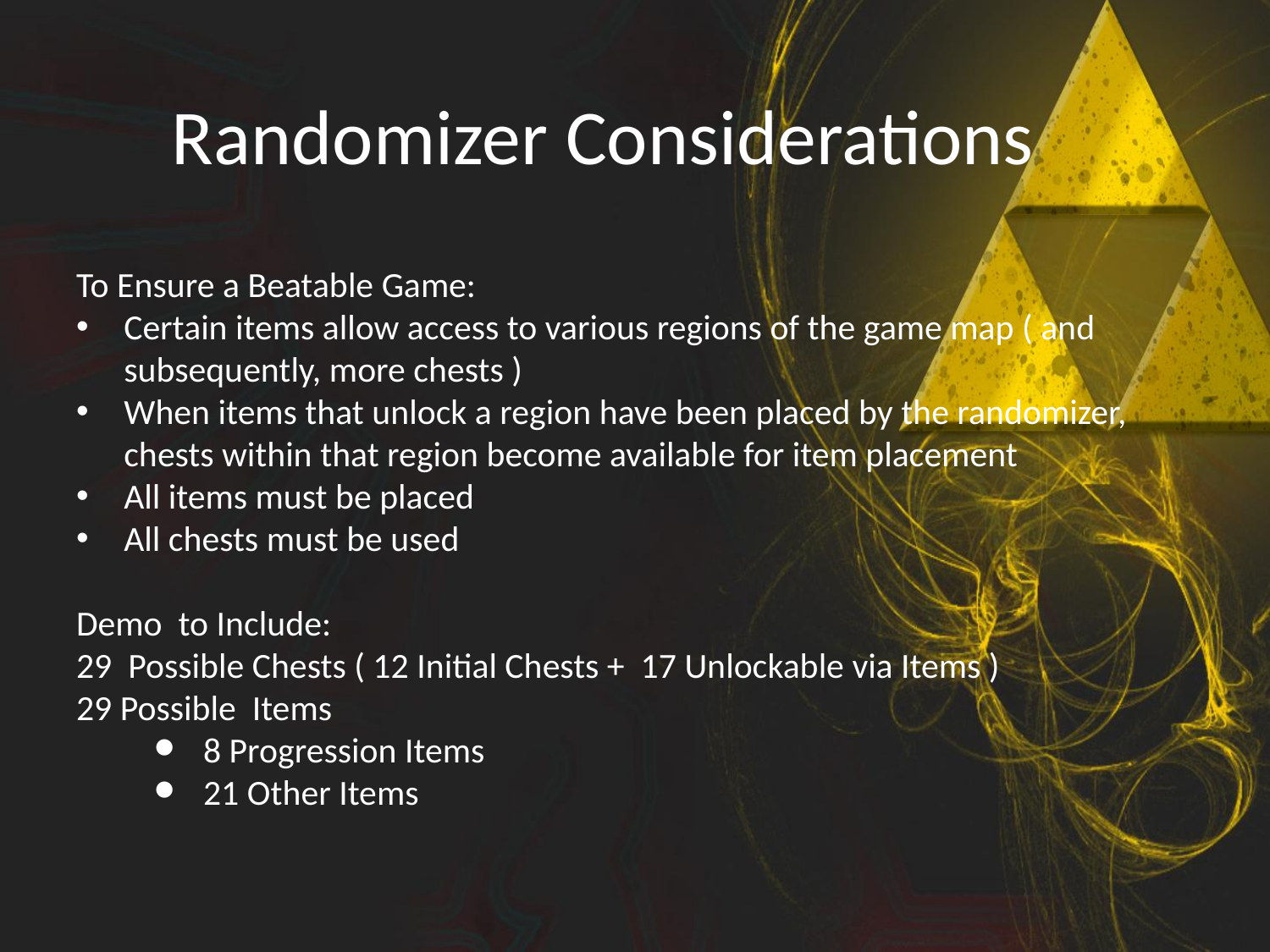

# Randomizer Considerations

To Ensure a Beatable Game:
Certain items allow access to various regions of the game map ( and subsequently, more chests )
When items that unlock a region have been placed by the randomizer, chests within that region become available for item placement
All items must be placed
All chests must be used

Demo  to Include:
29  Possible Chests ( 12 Initial Chests +  17 Unlockable via Items )
29 Possible  Items
8 Progression Items
21 Other Items